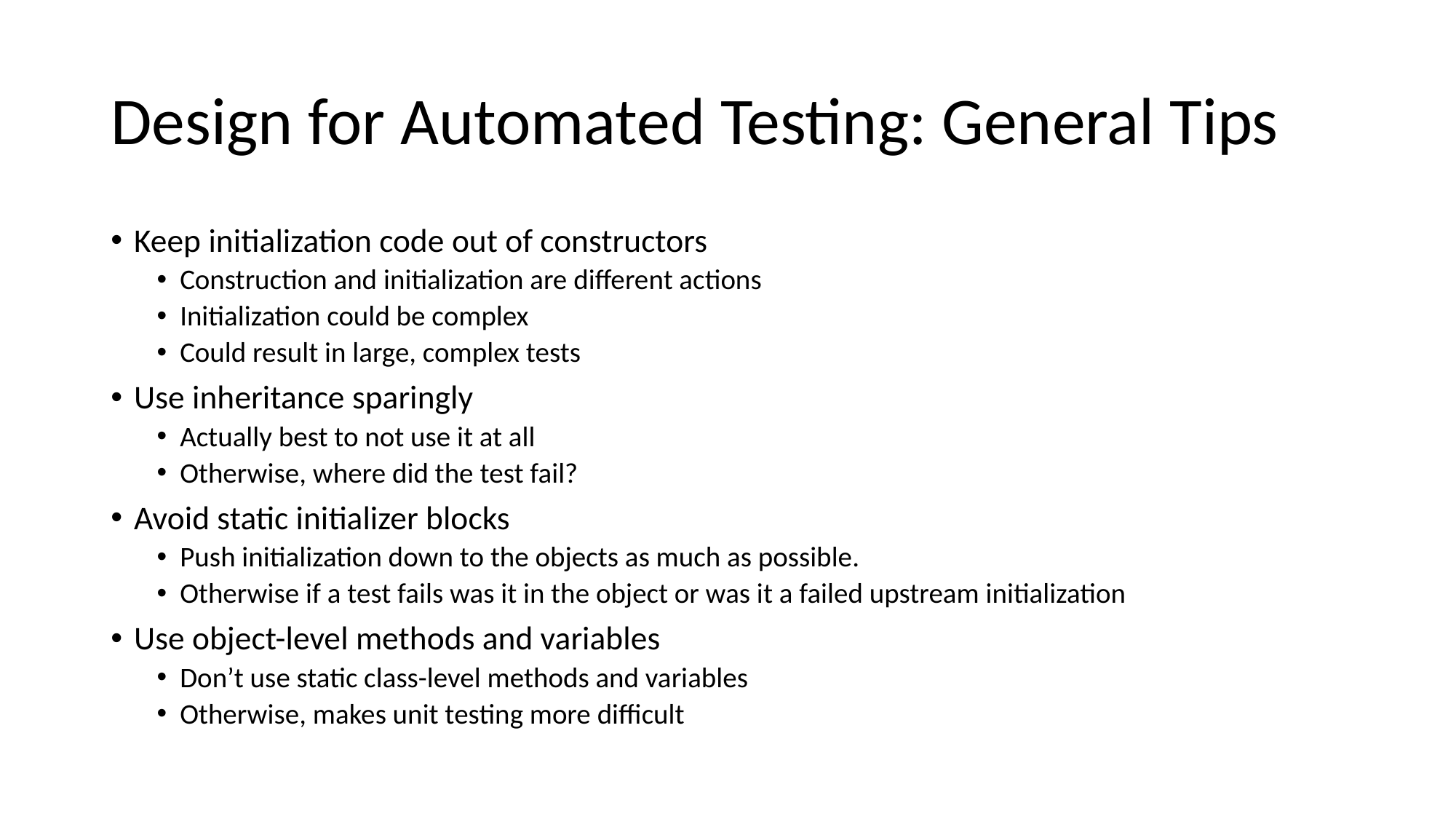

# Design for Automated Testing: General Tips
Keep initialization code out of constructors
Construction and initialization are different actions
Initialization could be complex
Could result in large, complex tests
Use inheritance sparingly
Actually best to not use it at all
Otherwise, where did the test fail?
Avoid static initializer blocks
Push initialization down to the objects as much as possible.
Otherwise if a test fails was it in the object or was it a failed upstream initialization
Use object-level methods and variables
Don’t use static class-level methods and variables
Otherwise, makes unit testing more difficult